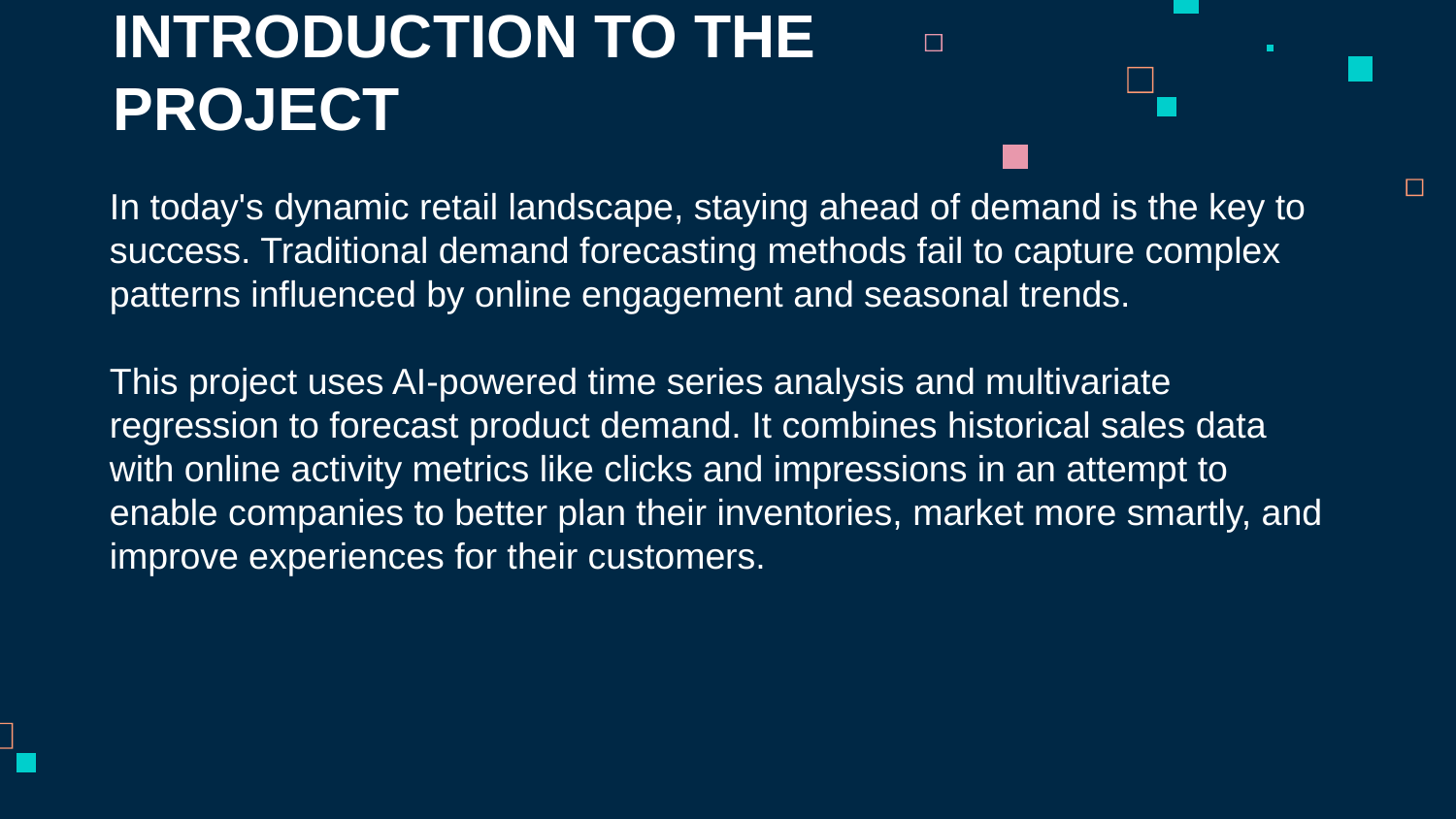

# INTRODUCTION TO THE PROJECT
In today's dynamic retail landscape, staying ahead of demand is the key to success. Traditional demand forecasting methods fail to capture complex patterns influenced by online engagement and seasonal trends.

This project uses AI-powered time series analysis and multivariate regression to forecast product demand. It combines historical sales data with online activity metrics like clicks and impressions in an attempt to enable companies to better plan their inventories, market more smartly, and improve experiences for their customers.